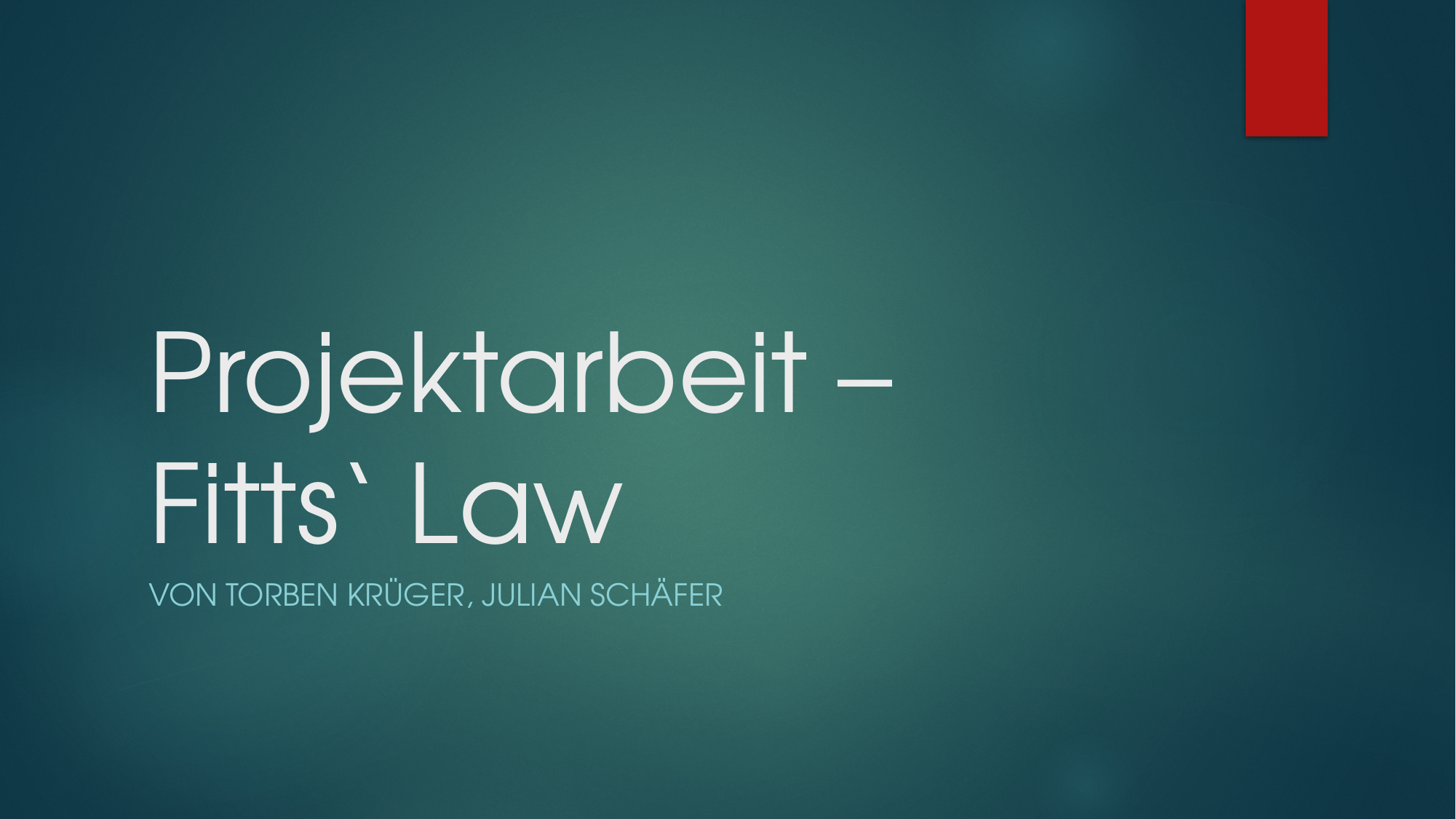

# Projektarbeit – Fitts‘ Law
von Torben Krüger, Julian Schäfer